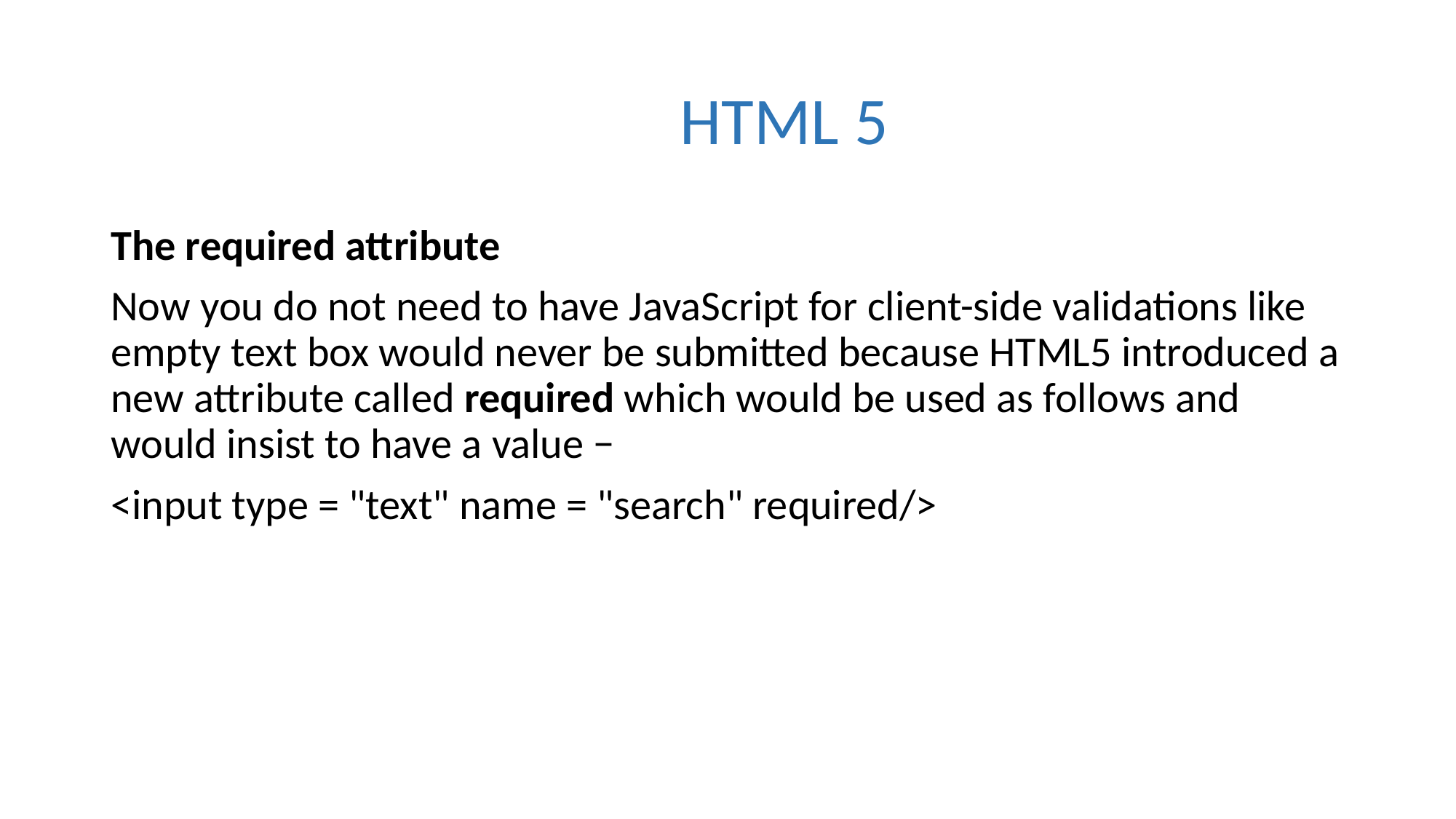

# HTML 5
The required attribute
Now you do not need to have JavaScript for client-side validations like empty text box would never be submitted because HTML5 introduced a new attribute called required which would be used as follows and would insist to have a value −
<input type = "text" name = "search" required/>